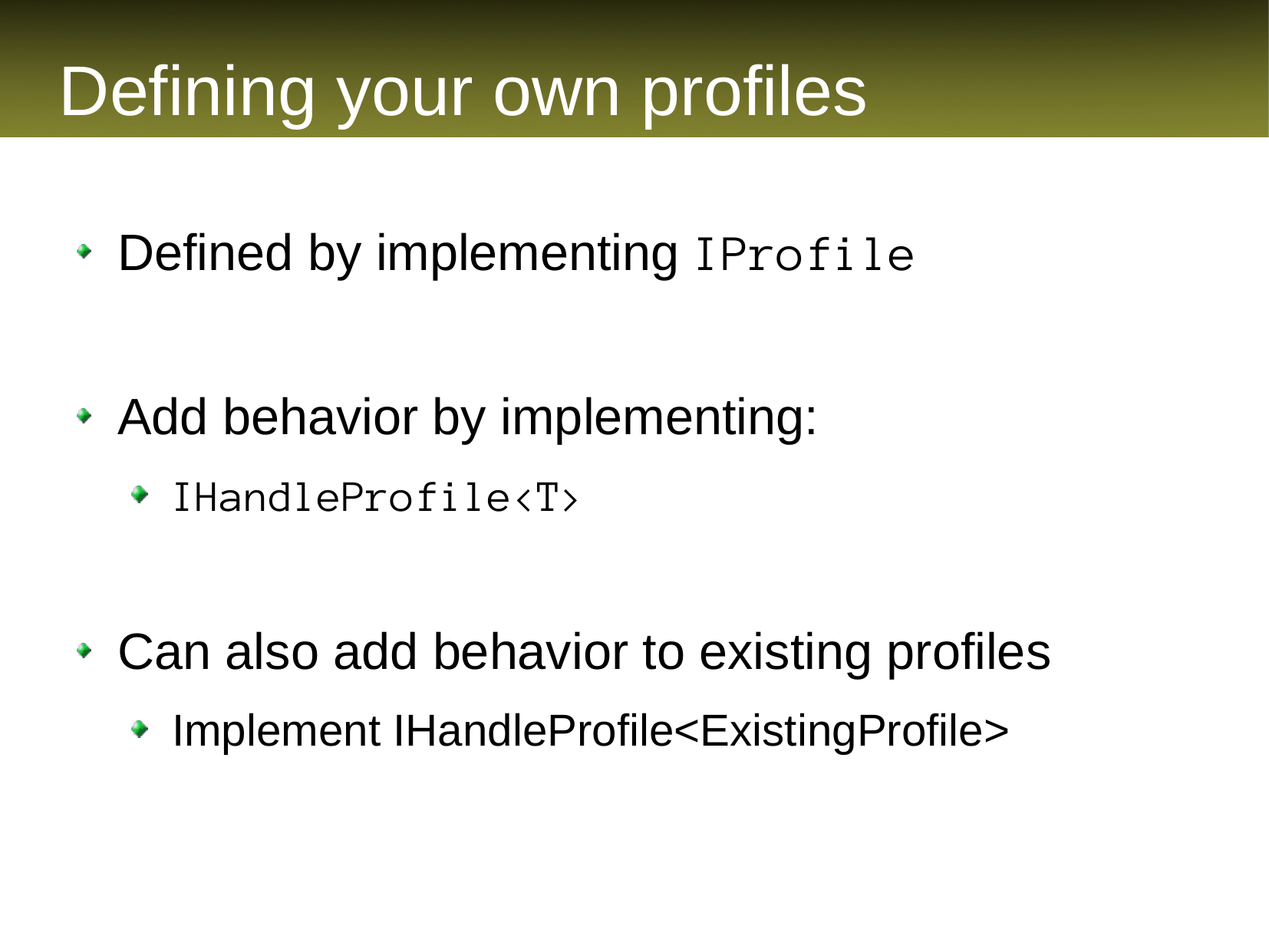

# Defining your own profiles
Defined by implementing IProfile

Add behavior by implementing:
IHandleProfile<T>

Can also add behavior to existing profiles
Implement IHandleProfile<ExistingProfile>